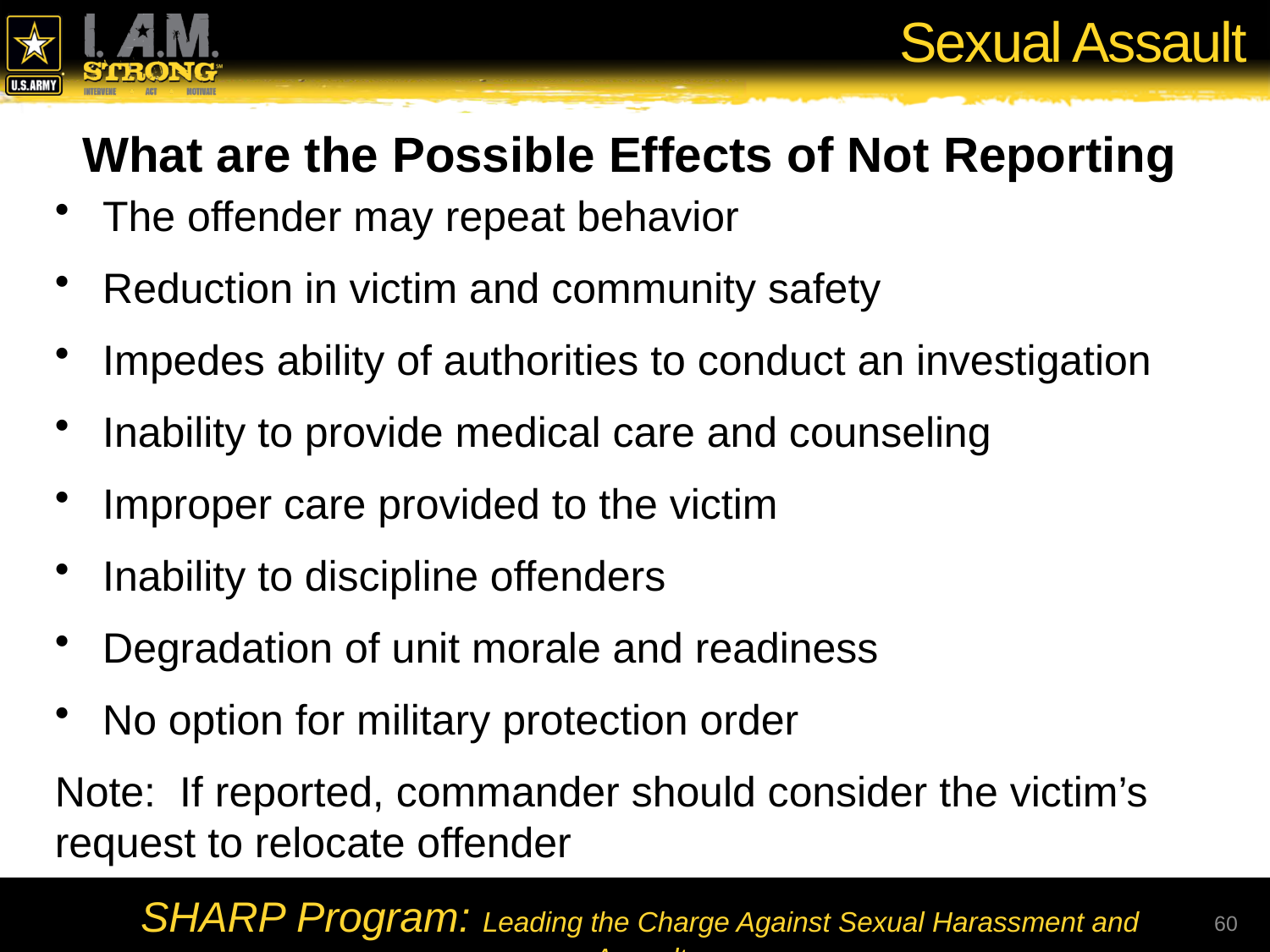

# Sexual Assault
What are the Possible Effects of Not Reporting
The offender may repeat behavior
Reduction in victim and community safety
Impedes ability of authorities to conduct an investigation
Inability to provide medical care and counseling
Improper care provided to the victim
Inability to discipline offenders
Degradation of unit morale and readiness
No option for military protection order
Note:  If reported, commander should consider the victim’s
request to relocate offender